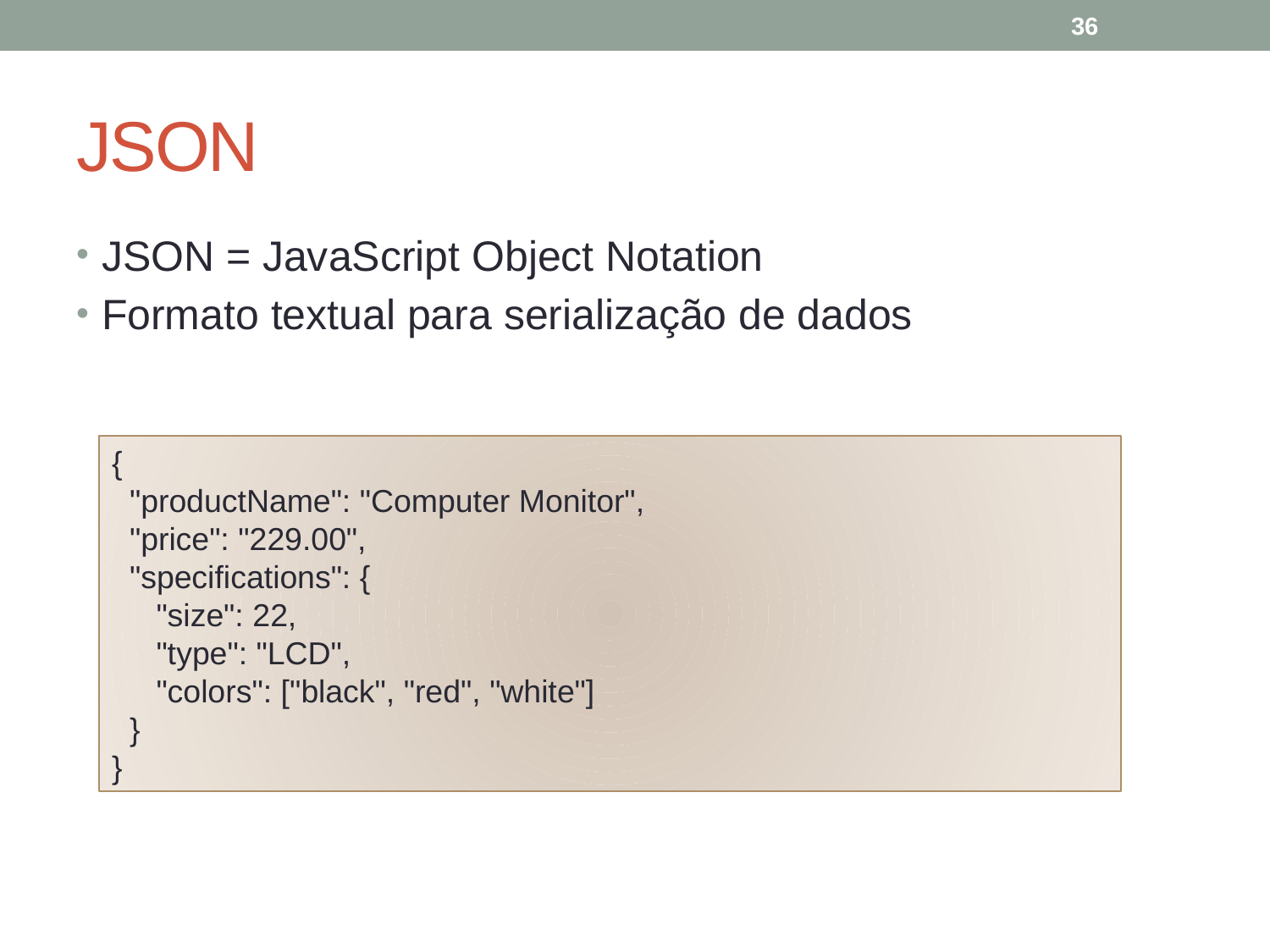

36
# JSON
JSON = JavaScript Object Notation
Formato textual para serialização de dados
{
  "productName": "Computer Monitor",
  "price": "229.00",
  "specifications": {
     "size": 22,
     "type": "LCD",
     "colors": ["black", "red", "white"]
  }
}